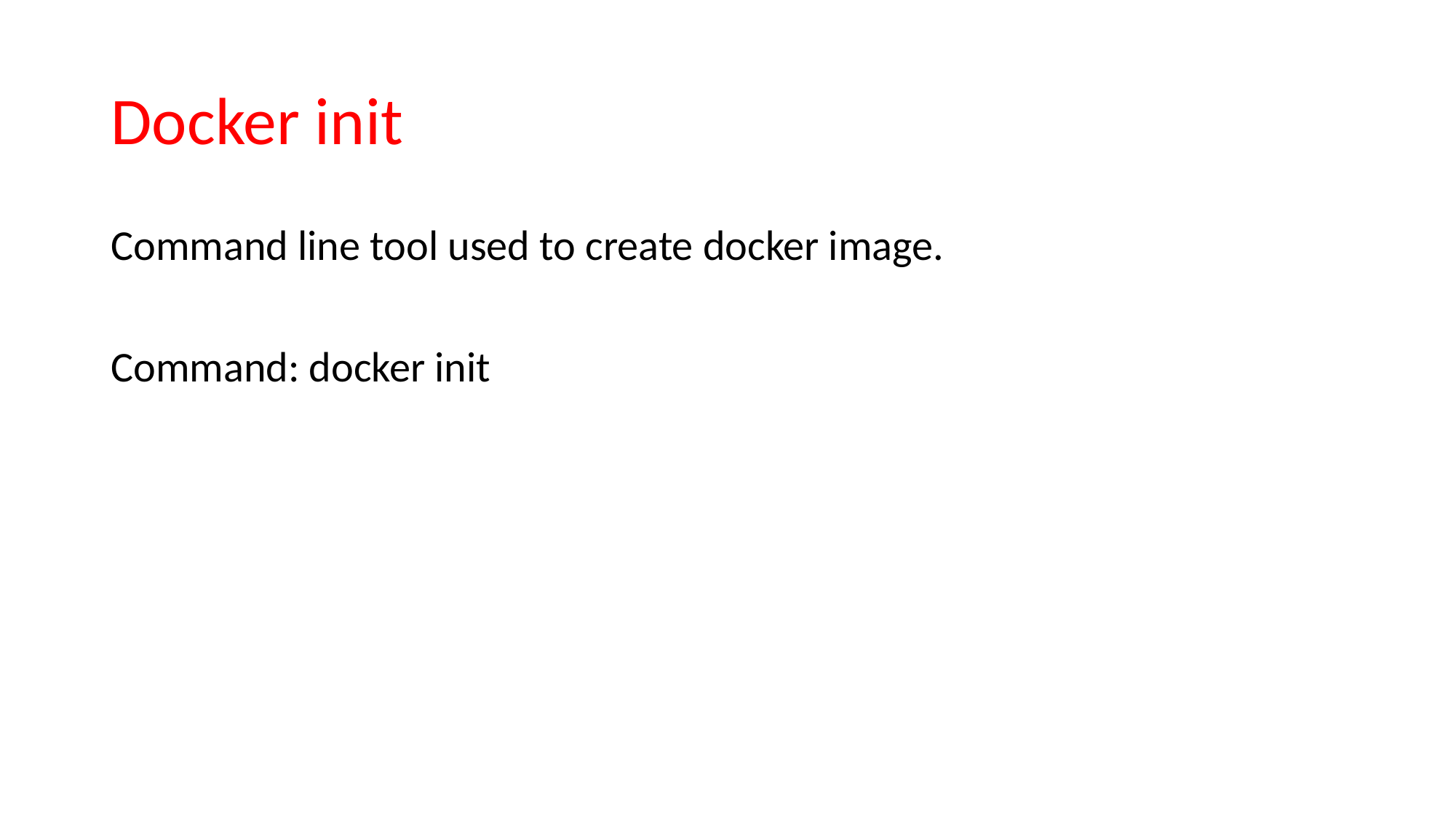

# Docker init
Command line tool used to create docker image.

Command: docker init